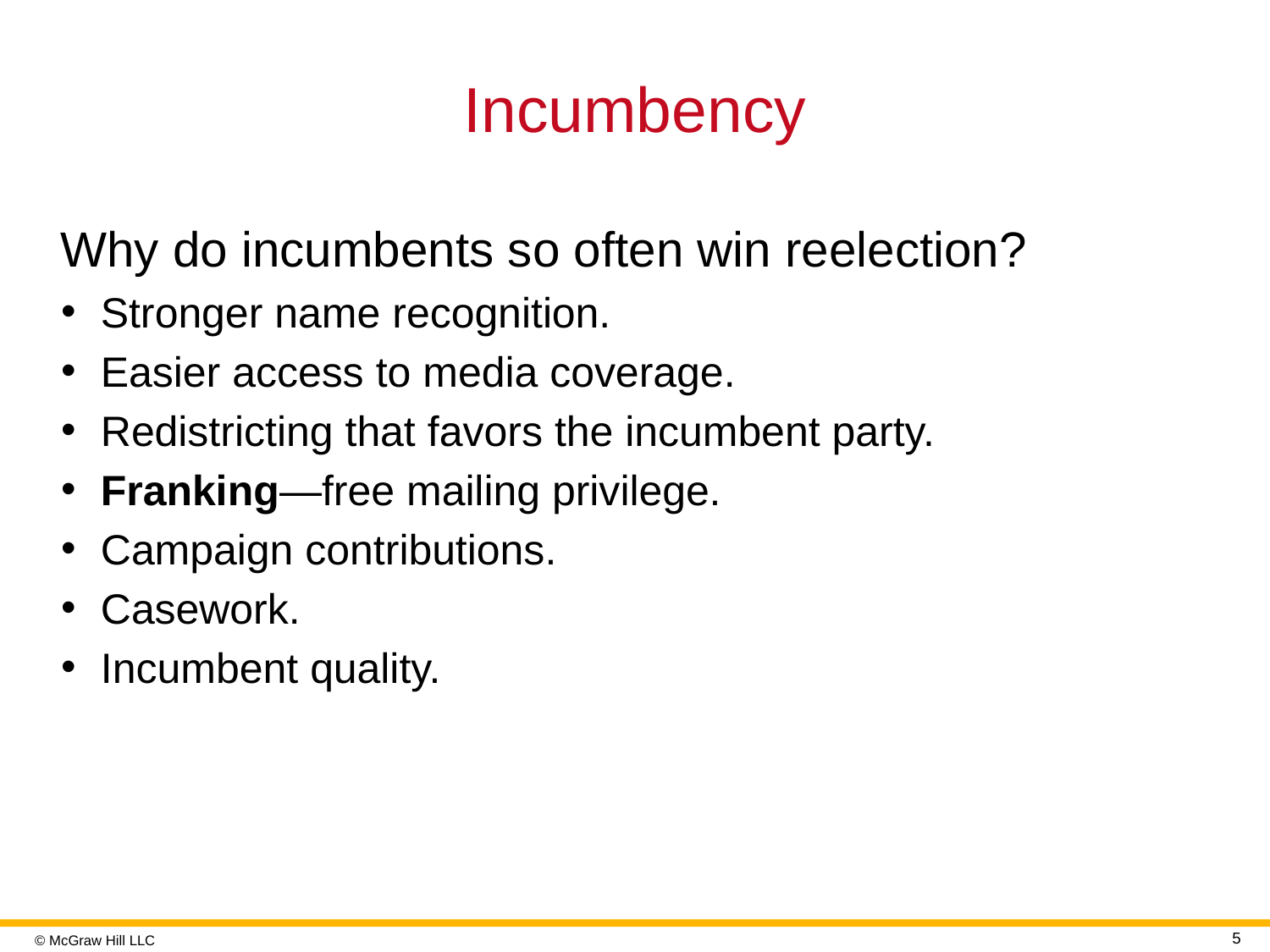

# Incumbency
Why do incumbents so often win reelection?
Stronger name recognition.
Easier access to media coverage.
Redistricting that favors the incumbent party.
Franking—free mailing privilege.
Campaign contributions.
Casework.
Incumbent quality.
5